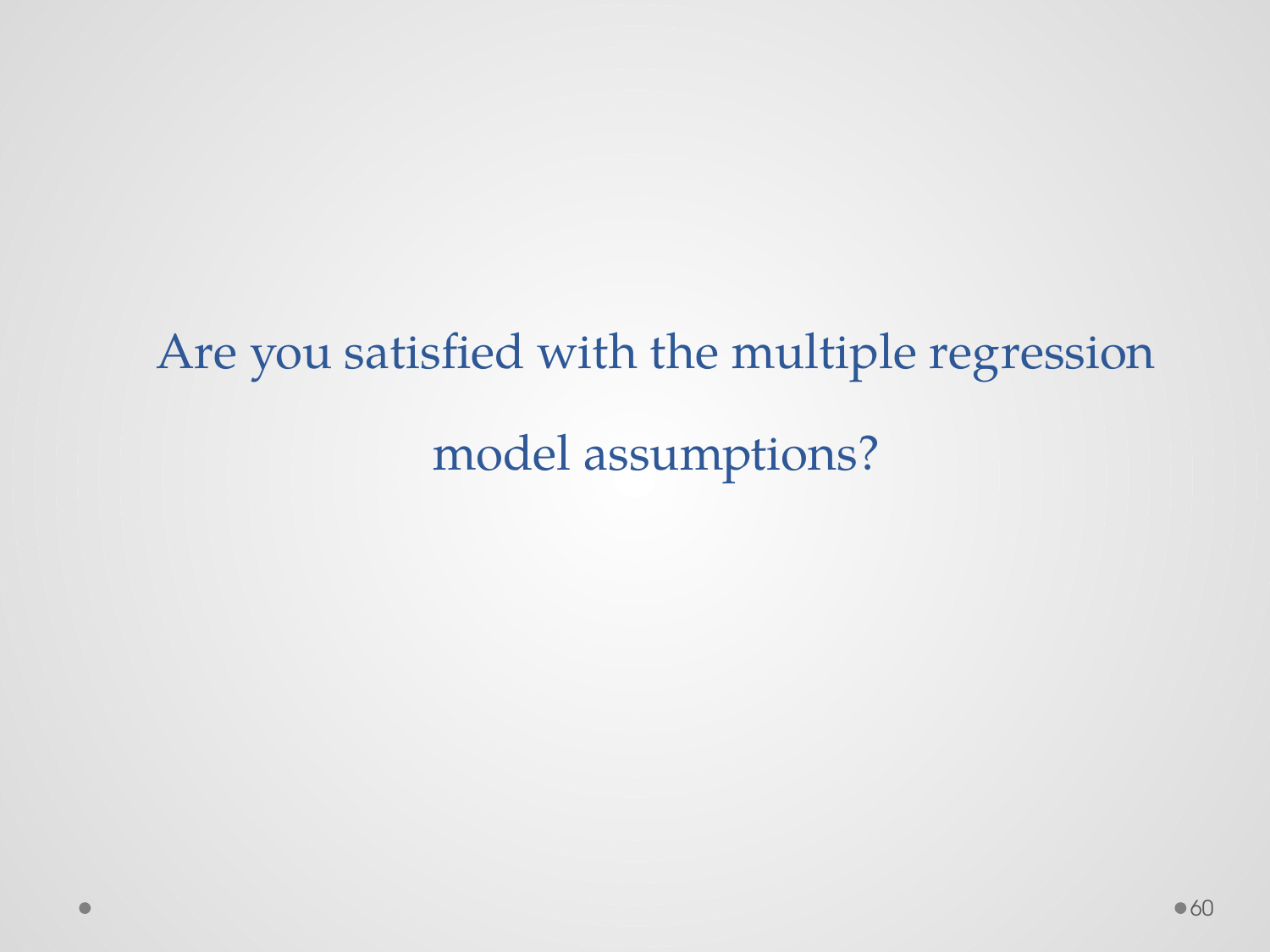

# Are you satisfied with the multiple regression model assumptions?
60